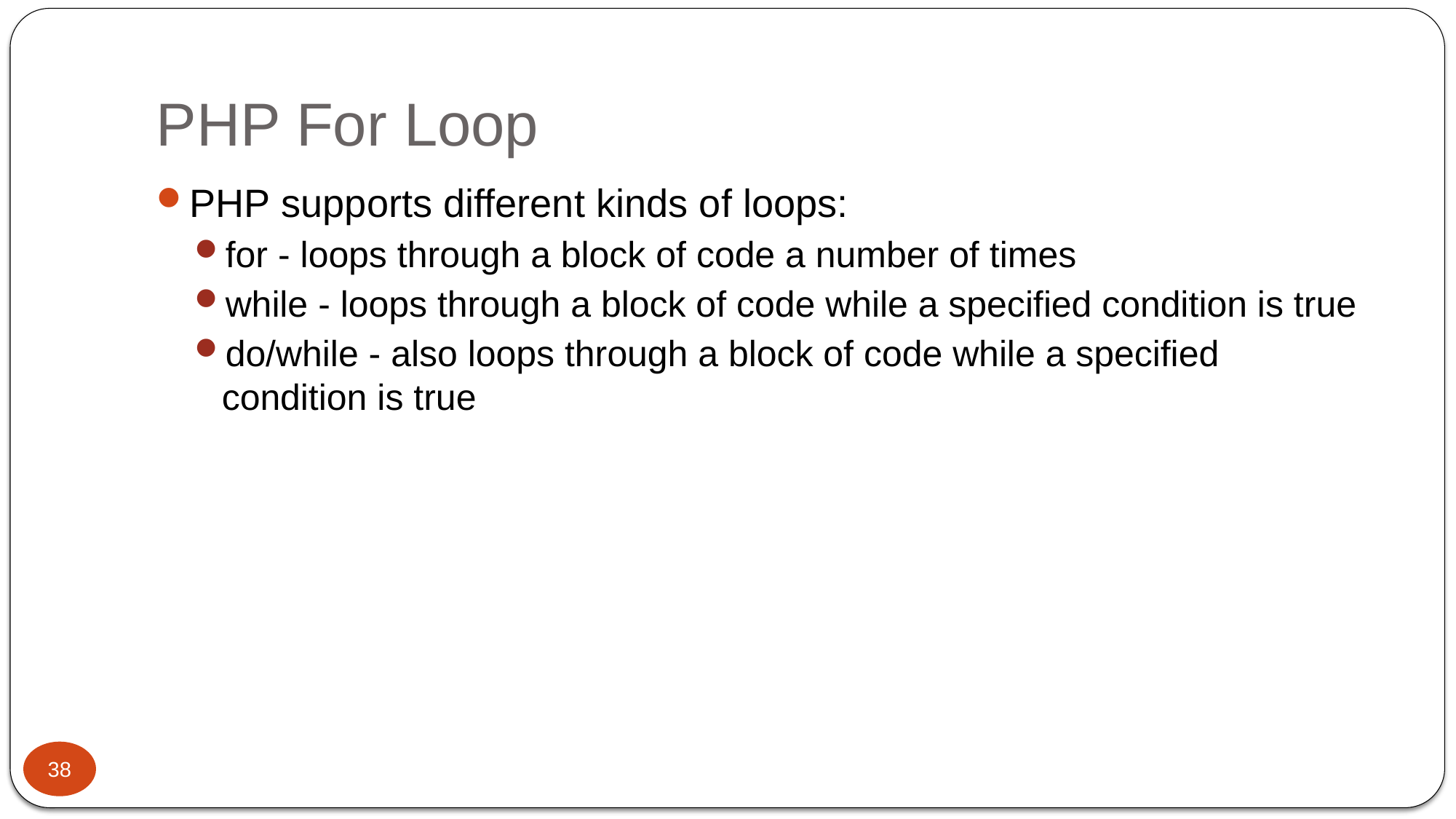

# PHP For Loop
PHP supports different kinds of loops:
for - loops through a block of code a number of times
while - loops through a block of code while a specified condition is true
do/while - also loops through a block of code while a specified condition is true

38